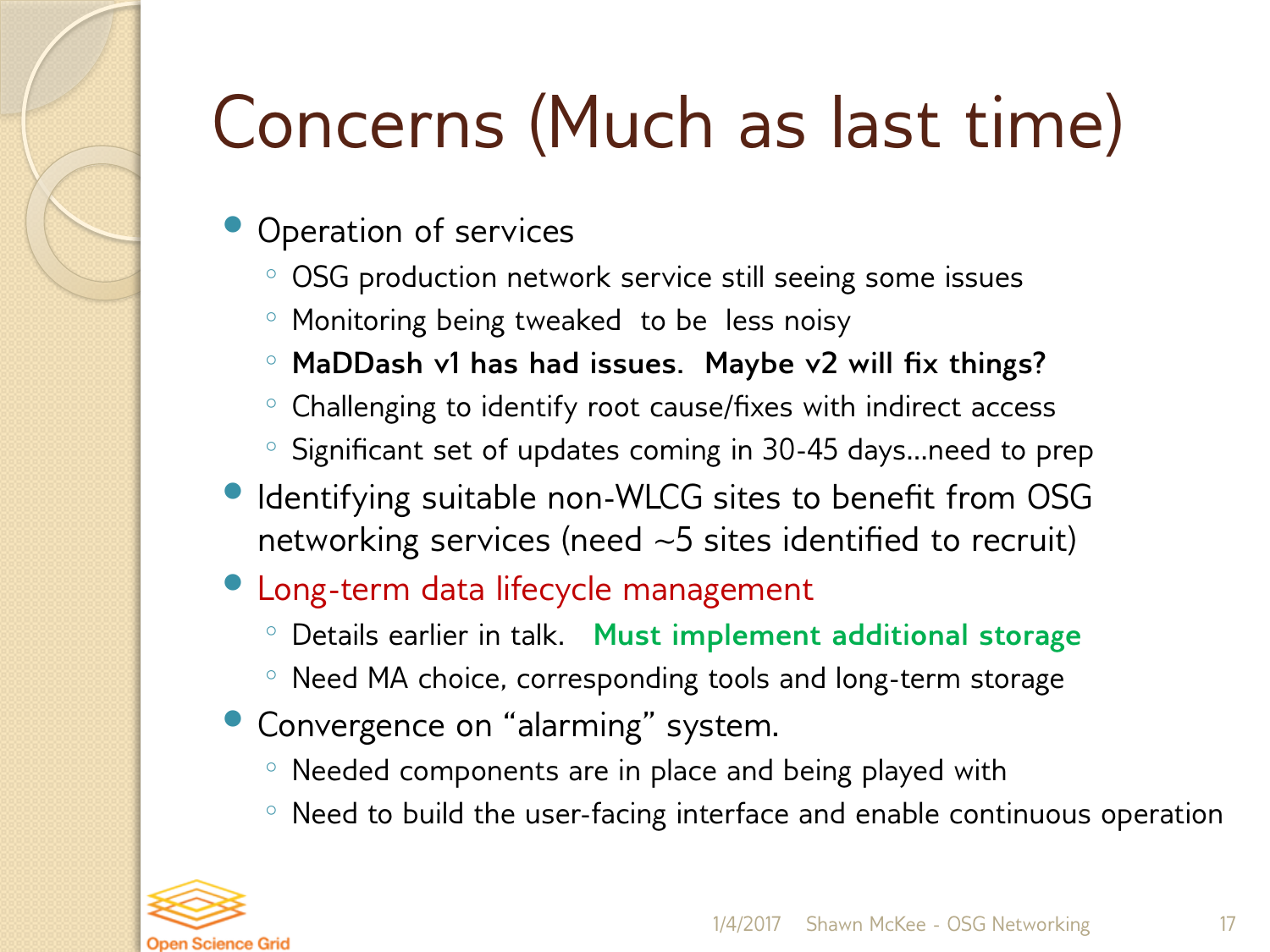

# Concerns (Much as last time)
Operation of services
OSG production network service still seeing some issues
Monitoring being tweaked  to be  less noisy
MaDDash v1 has had issues.  Maybe v2 will fix things?
Challenging to identify root cause/fixes with indirect access
Significant set of updates coming in 30-45 days…need to prep
Identifying suitable non-WLCG sites to benefit from OSG networking services (need ~5 sites identified to recruit)
Long-term data lifecycle management
Details earlier in talk.   Must implement additional storage
Need MA choice, corresponding tools and long-term storage
Convergence on “alarming” system.
Needed components are in place and being played with
Need to build the user-facing interface and enable continuous operation

1/4/2017
Shawn McKee - OSG Networking
17